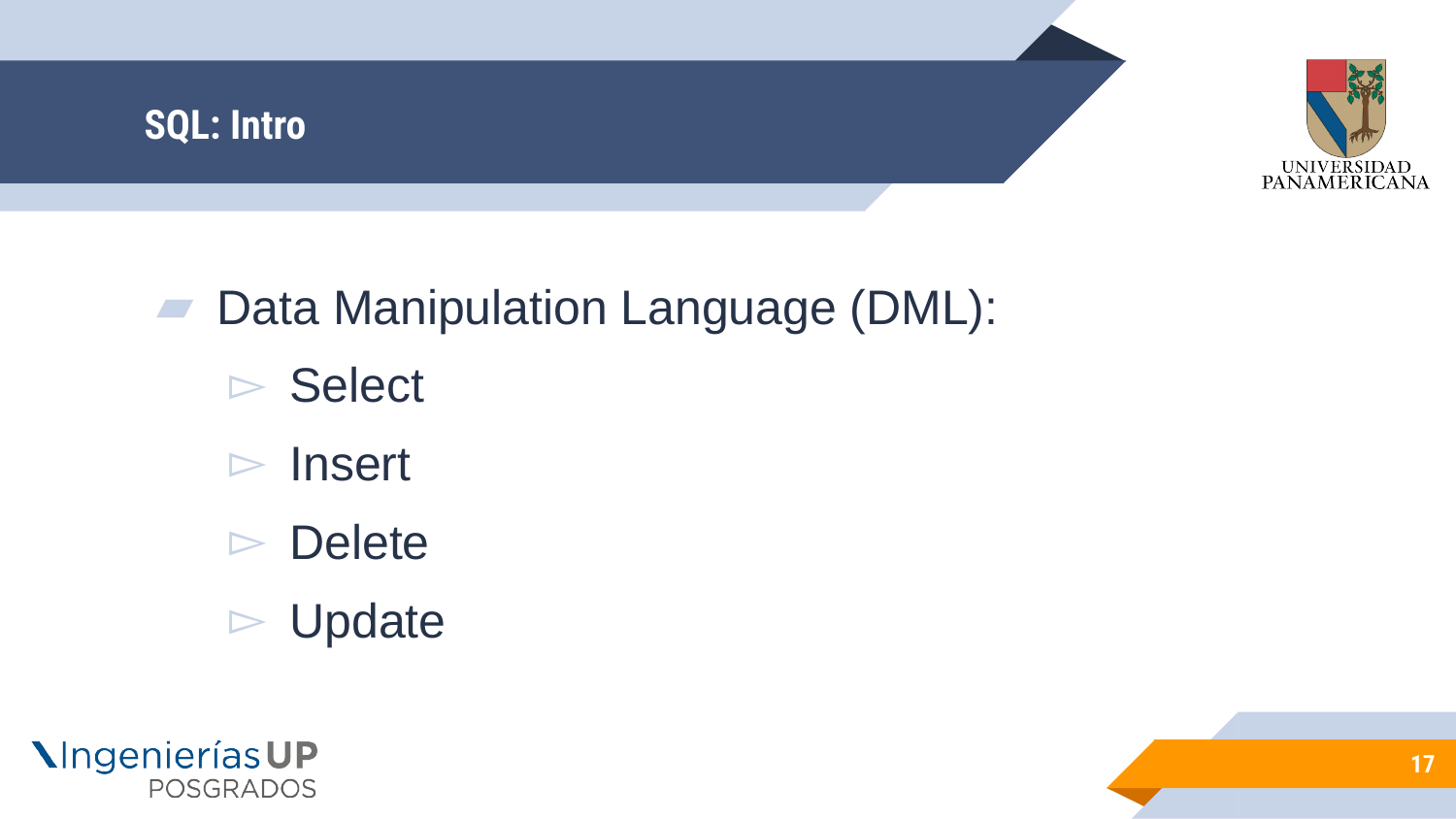

# SQL: Intro
Data Manipulation Language (DML):
Select
Insert
Delete
Update
17